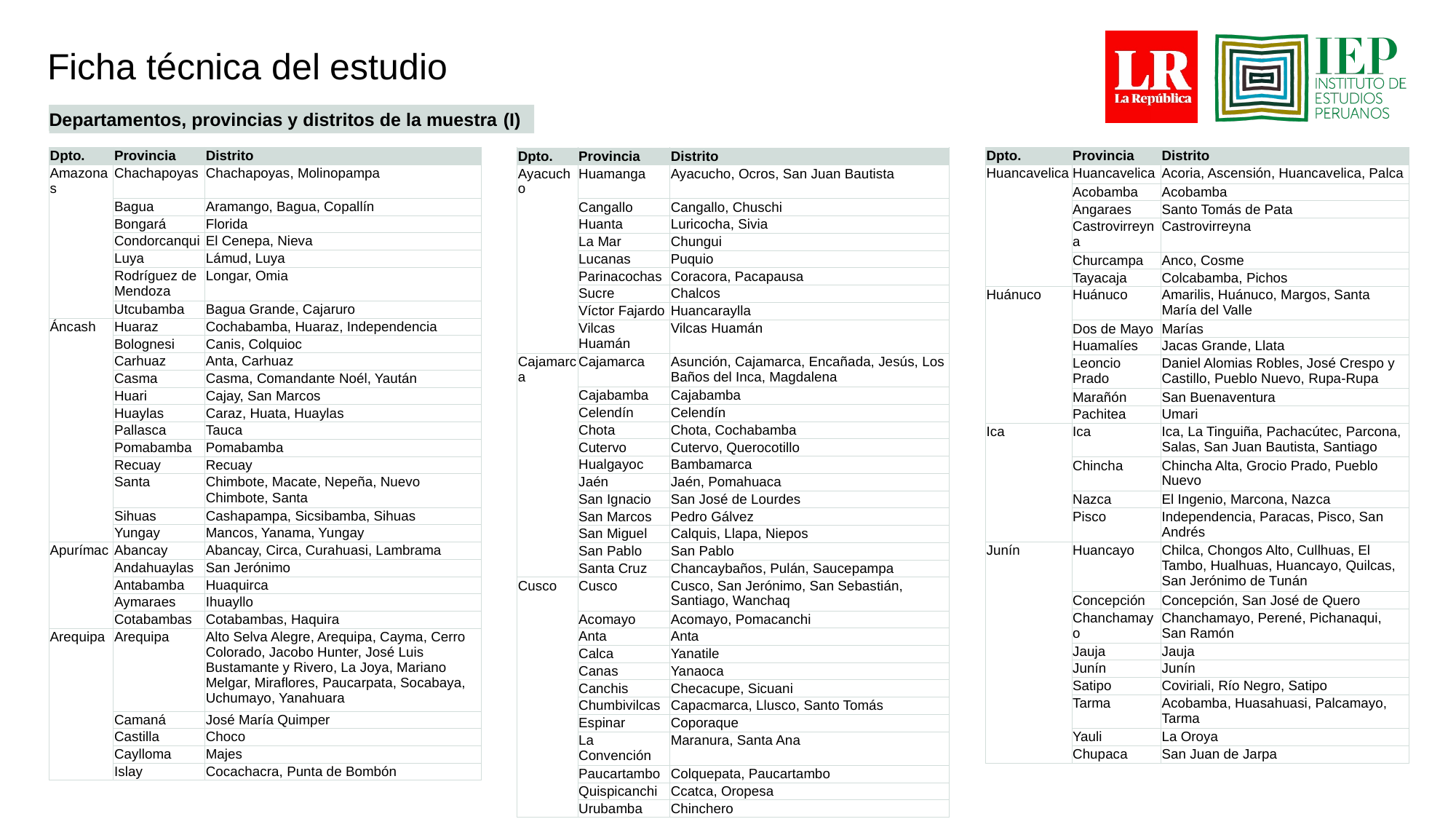

Ficha técnica del estudio
Departamentos, provincias y distritos de la muestra (I)
# Departamentos, provincias y distritos de la muestra (I)
| Dpto. | Provincia | Distrito |
| --- | --- | --- |
| Amazonas | Chachapoyas | Chachapoyas, Molinopampa |
|  | Bagua | Aramango, Bagua, Copallín |
|  | Bongará | Florida |
|  | Condorcanqui | El Cenepa, Nieva |
|  | Luya | Lámud, Luya |
|  | Rodríguez de Mendoza | Longar, Omia |
|  | Utcubamba | Bagua Grande, Cajaruro |
| Áncash | Huaraz | Cochabamba, Huaraz, Independencia |
|  | Bolognesi | Canis, Colquioc |
|  | Carhuaz | Anta, Carhuaz |
|  | Casma | Casma, Comandante Noél, Yaután |
|  | Huari | Cajay, San Marcos |
|  | Huaylas | Caraz, Huata, Huaylas |
|  | Pallasca | Tauca |
|  | Pomabamba | Pomabamba |
|  | Recuay | Recuay |
|  | Santa | Chimbote, Macate, Nepeña, Nuevo Chimbote, Santa |
|  | Sihuas | Cashapampa, Sicsibamba, Sihuas |
|  | Yungay | Mancos, Yanama, Yungay |
| Apurímac | Abancay | Abancay, Circa, Curahuasi, Lambrama |
|  | Andahuaylas | San Jerónimo |
|  | Antabamba | Huaquirca |
|  | Aymaraes | Ihuayllo |
|  | Cotabambas | Cotabambas, Haquira |
| Arequipa | Arequipa | Alto Selva Alegre, Arequipa, Cayma, Cerro Colorado, Jacobo Hunter, José Luis Bustamante y Rivero, La Joya, Mariano Melgar, Miraflores, Paucarpata, Socabaya, Uchumayo, Yanahuara |
|  | Camaná | José María Quimper |
|  | Castilla | Choco |
|  | Caylloma | Majes |
|  | Islay | Cocachacra, Punta de Bombón |
| Dpto. | Provincia | Distrito |
| --- | --- | --- |
| Huancavelica | Huancavelica | Acoria, Ascensión, Huancavelica, Palca |
|  | Acobamba | Acobamba |
|  | Angaraes | Santo Tomás de Pata |
|  | Castrovirreyna | Castrovirreyna |
|  | Churcampa | Anco, Cosme |
|  | Tayacaja | Colcabamba, Pichos |
| Huánuco | Huánuco | Amarilis, Huánuco, Margos, Santa María del Valle |
|  | Dos de Mayo | Marías |
|  | Huamalíes | Jacas Grande, Llata |
|  | Leoncio Prado | Daniel Alomias Robles, José Crespo y Castillo, Pueblo Nuevo, Rupa-Rupa |
|  | Marañón | San Buenaventura |
|  | Pachitea | Umari |
| Ica | Ica | Ica, La Tinguiña, Pachacútec, Parcona, Salas, San Juan Bautista, Santiago |
|  | Chincha | Chincha Alta, Grocio Prado, Pueblo Nuevo |
|  | Nazca | El Ingenio, Marcona, Nazca |
|  | Pisco | Independencia, Paracas, Pisco, San Andrés |
| Junín | Huancayo | Chilca, Chongos Alto, Cullhuas, El Tambo, Hualhuas, Huancayo, Quilcas, San Jerónimo de Tunán |
|  | Concepción | Concepción, San José de Quero |
|  | Chanchamayo | Chanchamayo, Perené, Pichanaqui, San Ramón |
|  | Jauja | Jauja |
|  | Junín | Junín |
|  | Satipo | Coviriali, Río Negro, Satipo |
|  | Tarma | Acobamba, Huasahuasi, Palcamayo, Tarma |
|  | Yauli | La Oroya |
|  | Chupaca | San Juan de Jarpa |

| Dpto. | Provincia | Distrito |
| --- | --- | --- |
| Ayacucho | Huamanga | Ayacucho, Ocros, San Juan Bautista |
|  | Cangallo | Cangallo, Chuschi |
|  | Huanta | Luricocha, Sivia |
|  | La Mar | Chungui |
|  | Lucanas | Puquio |
|  | Parinacochas | Coracora, Pacapausa |
|  | Sucre | Chalcos |
|  | Víctor Fajardo | Huancaraylla |
|  | Vilcas Huamán | Vilcas Huamán |
| Cajamarca | Cajamarca | Asunción, Cajamarca, Encañada, Jesús, Los Baños del Inca, Magdalena |
|  | Cajabamba | Cajabamba |
|  | Celendín | Celendín |
|  | Chota | Chota, Cochabamba |
|  | Cutervo | Cutervo, Querocotillo |
|  | Hualgayoc | Bambamarca |
|  | Jaén | Jaén, Pomahuaca |
|  | San Ignacio | San José de Lourdes |
|  | San Marcos | Pedro Gálvez |
|  | San Miguel | Calquis, Llapa, Niepos |
|  | San Pablo | San Pablo |
|  | Santa Cruz | Chancaybaños, Pulán, Saucepampa |
| Cusco | Cusco | Cusco, San Jerónimo, San Sebastián, Santiago, Wanchaq |
|  | Acomayo | Acomayo, Pomacanchi |
|  | Anta | Anta |
|  | Calca | Yanatile |
|  | Canas | Yanaoca |
|  | Canchis | Checacupe, Sicuani |
|  | Chumbivilcas | Capacmarca, Llusco, Santo Tomás |
|  | Espinar | Coporaque |
|  | La Convención | Maranura, Santa Ana |
|  | Paucartambo | Colquepata, Paucartambo |
|  | Quispicanchi | Ccatca, Oropesa |
|  | Urubamba | Chinchero |